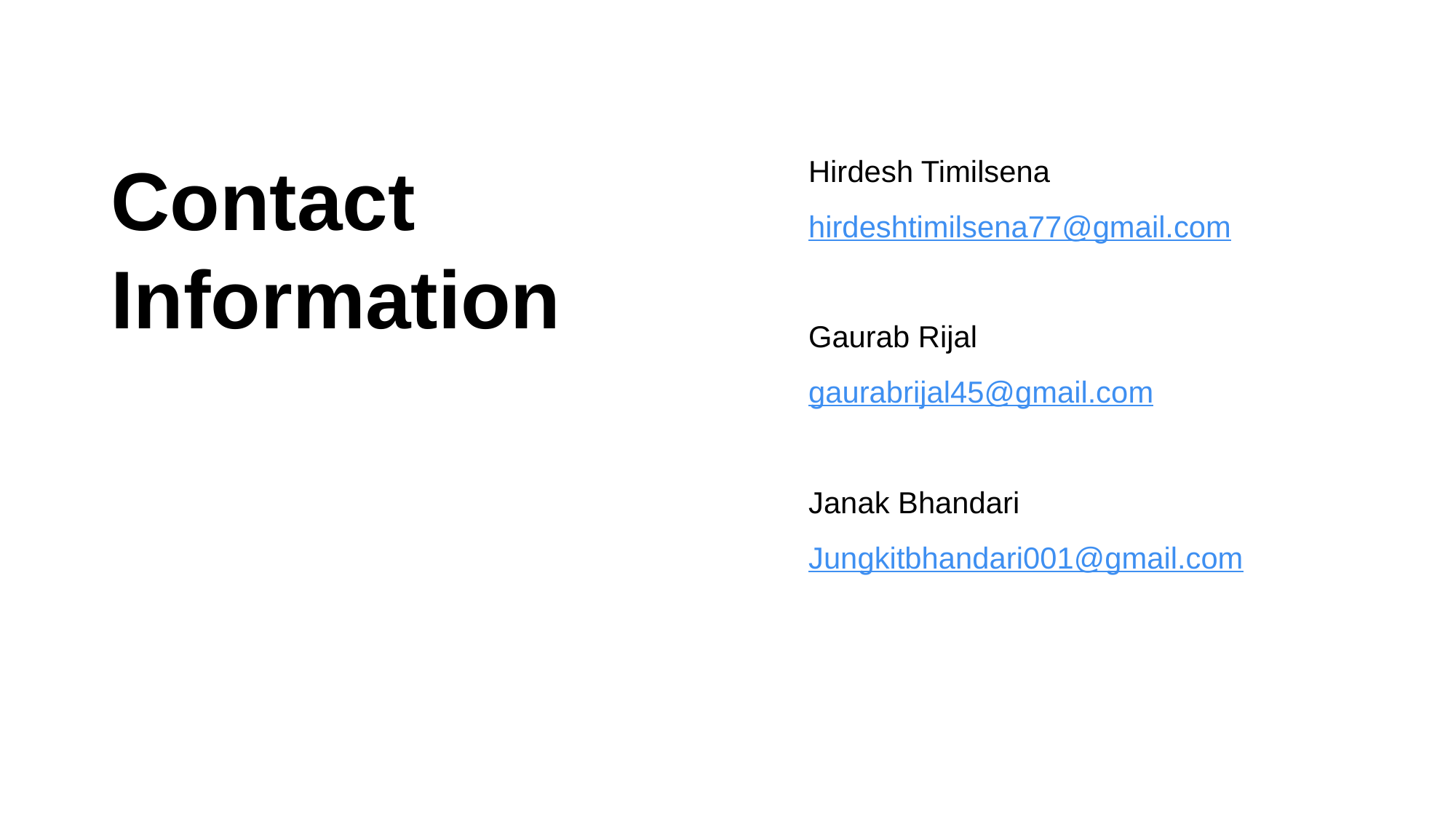

# Contact Information
Hirdesh Timilsena
hirdeshtimilsena77@gmail.com

Gaurab Rijal
gaurabrijal45@gmail.com

Janak Bhandari
Jungkitbhandari001@gmail.com